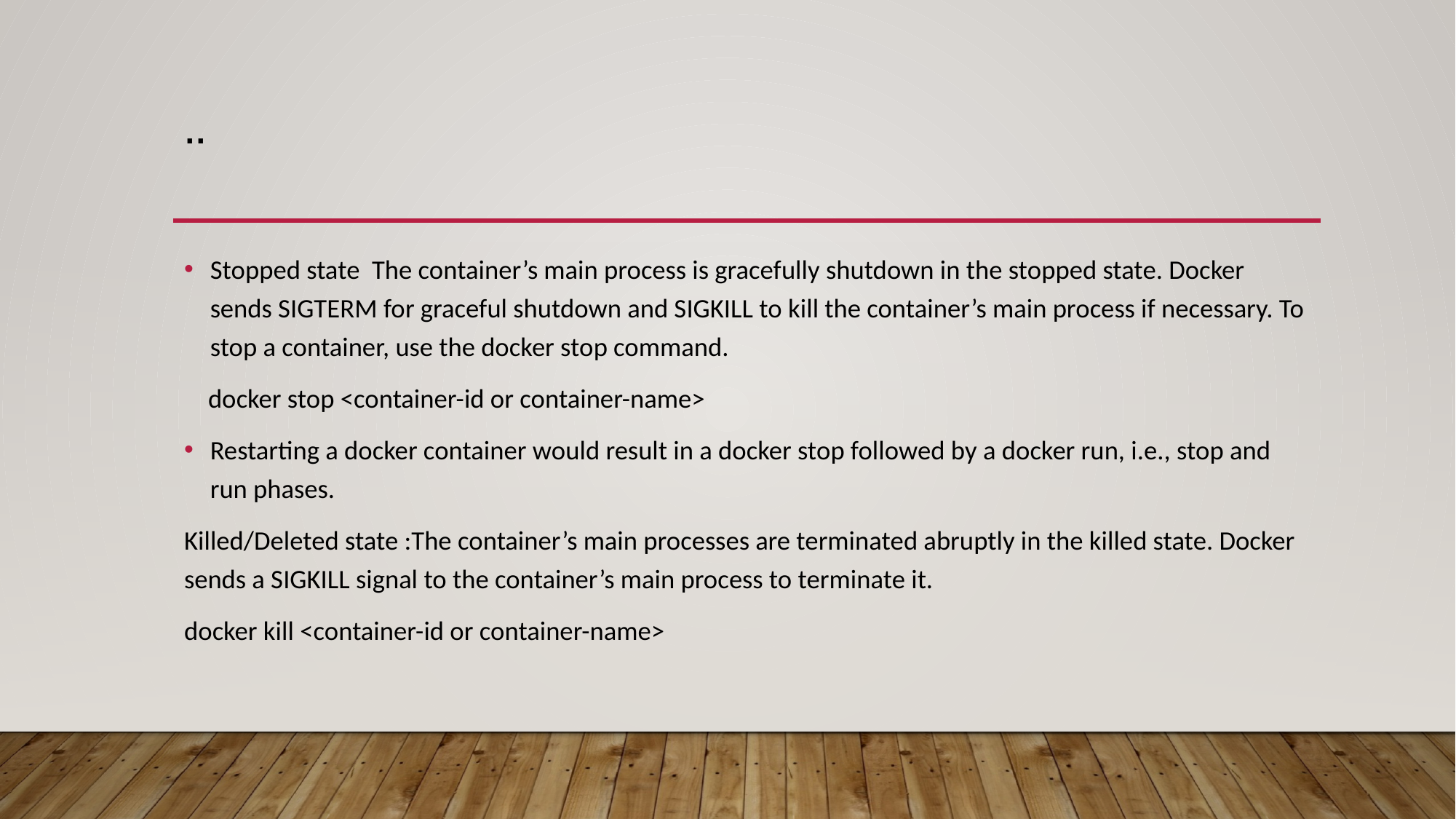

# ..
Stopped state  The container’s main process is gracefully shutdown in the stopped state. Docker sends SIGTERM for graceful shutdown and SIGKILL to kill the container’s main process if necessary. To stop a container, use the docker stop command.
    docker stop <container-id or container-name>
Restarting a docker container would result in a docker stop followed by a docker run, i.e., stop and run phases.
Killed/Deleted state :The container’s main processes are terminated abruptly in the killed state. Docker sends a SIGKILL signal to the container’s main process to terminate it.
docker kill <container-id or container-name>